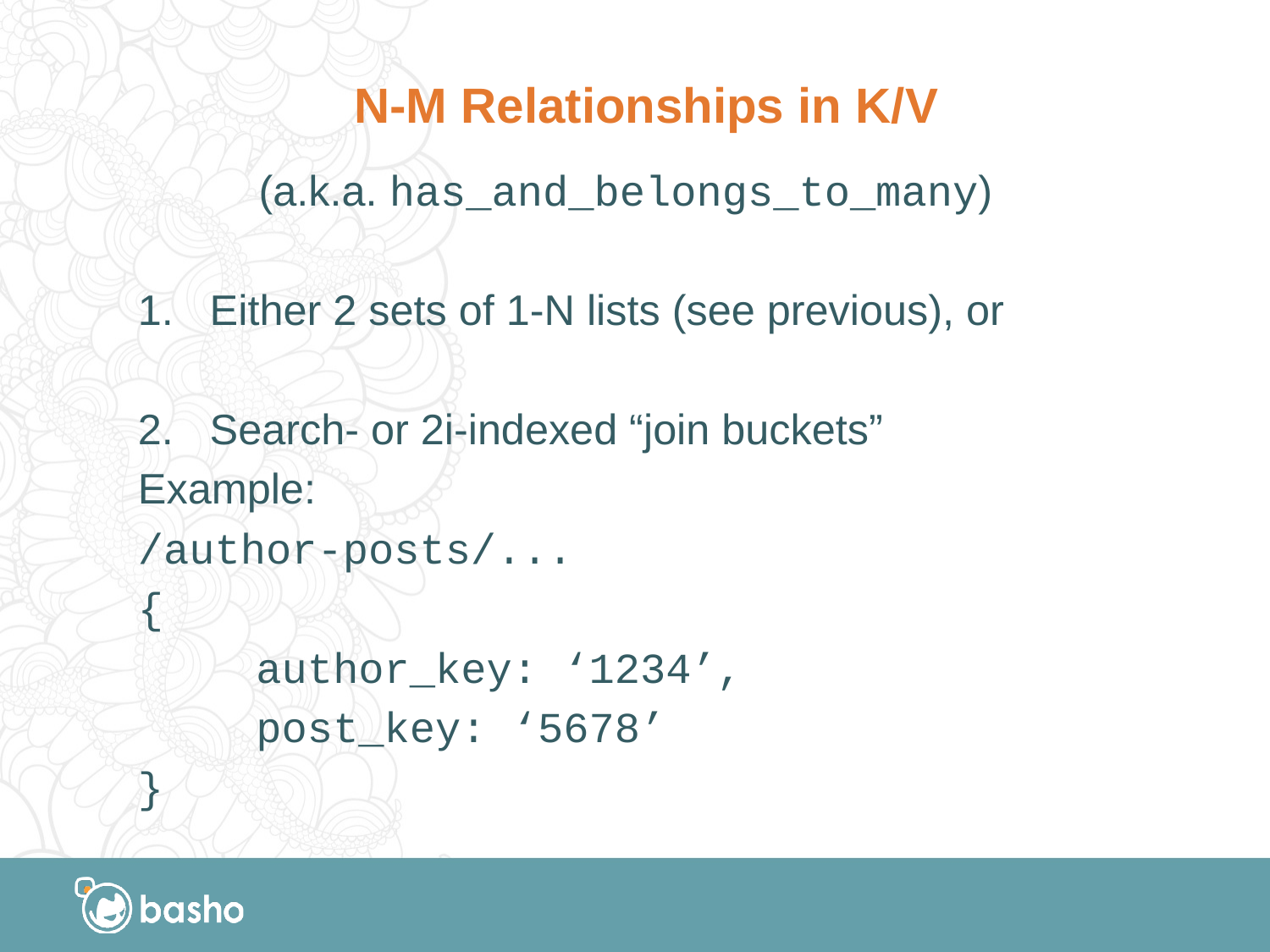

# N-M Relationships in K/V
(a.k.a. has_and_belongs_to_many)

Either 2 sets of 1-N lists (see previous), or

Search- or 2i-indexed “join buckets”
Example:
/author-posts/...
{
	author_key: ‘1234’,
	post_key: ‘5678’
}